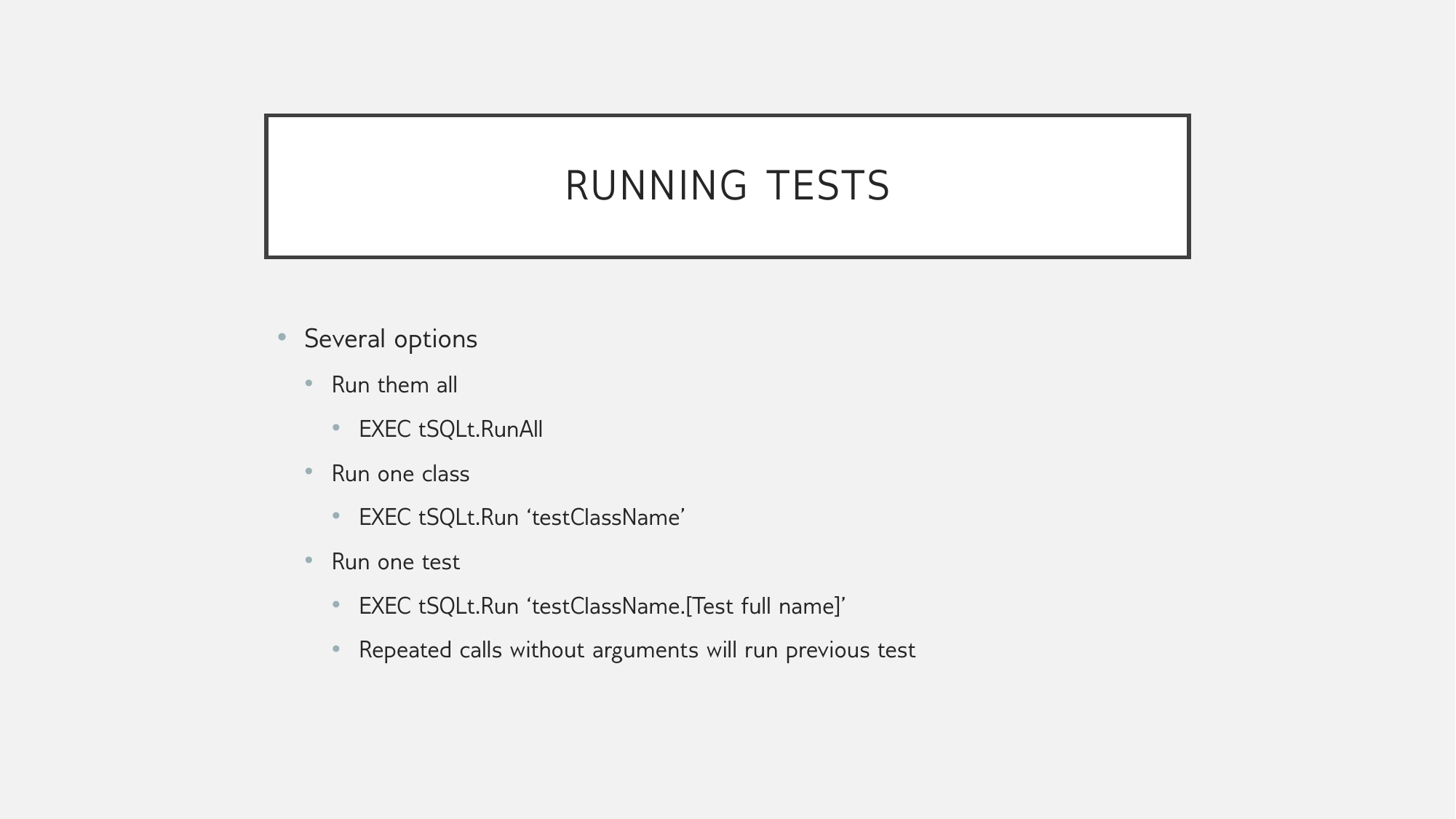

# Running Tests
Several options
Run them all
EXEC tSQLt.RunAll
Run one class
EXEC tSQLt.Run ‘testClassName’
Run one test
EXEC tSQLt.Run ‘testClassName.[Test full name]’
Repeated calls without arguments will run previous test